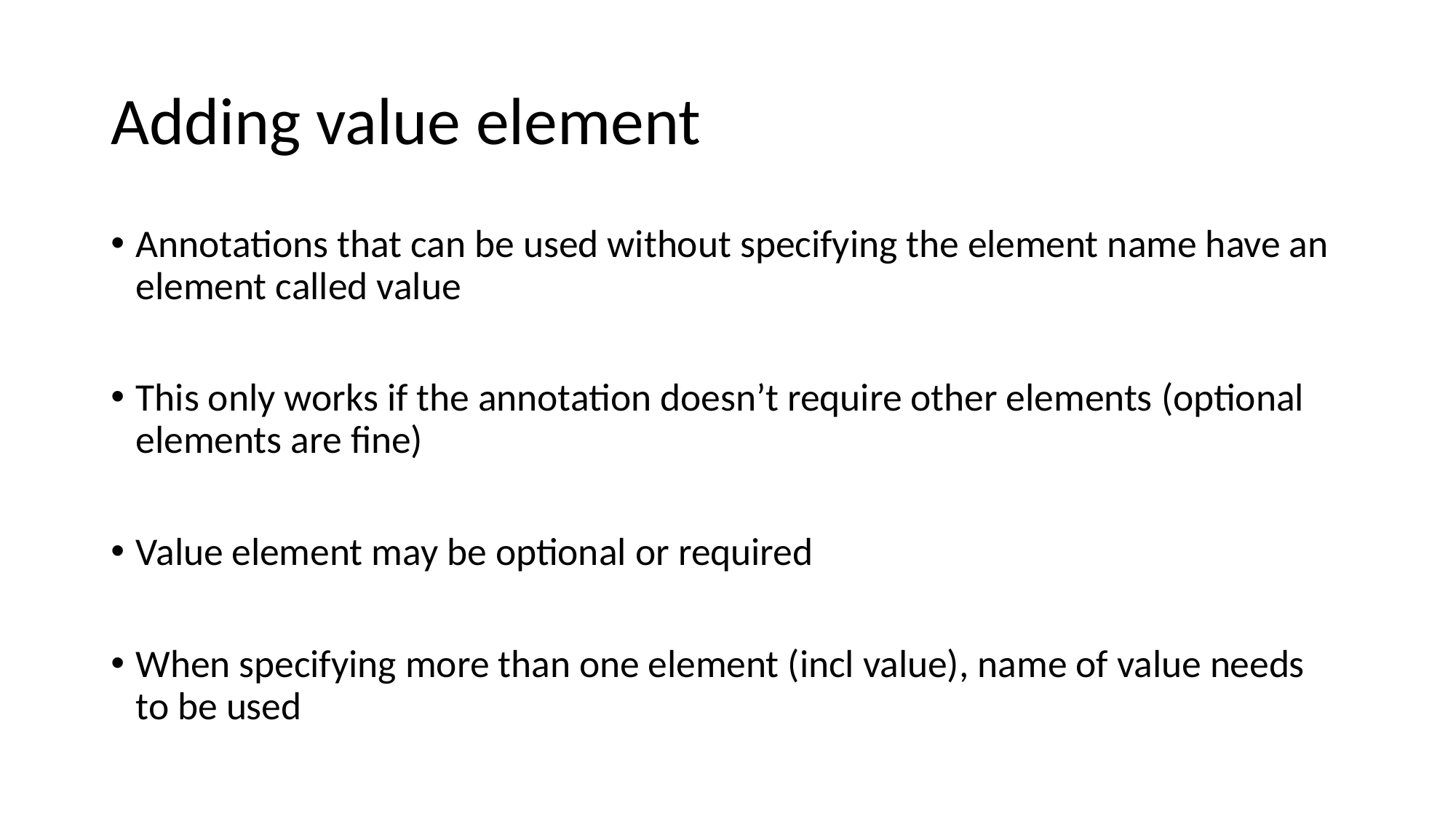

# Adding value element
Annotations that can be used without specifying the element name have an element called value

This only works if the annotation doesn’t require other elements (optional elements are fine)

Value element may be optional or required

When specifying more than one element (incl value), name of value needs to be used